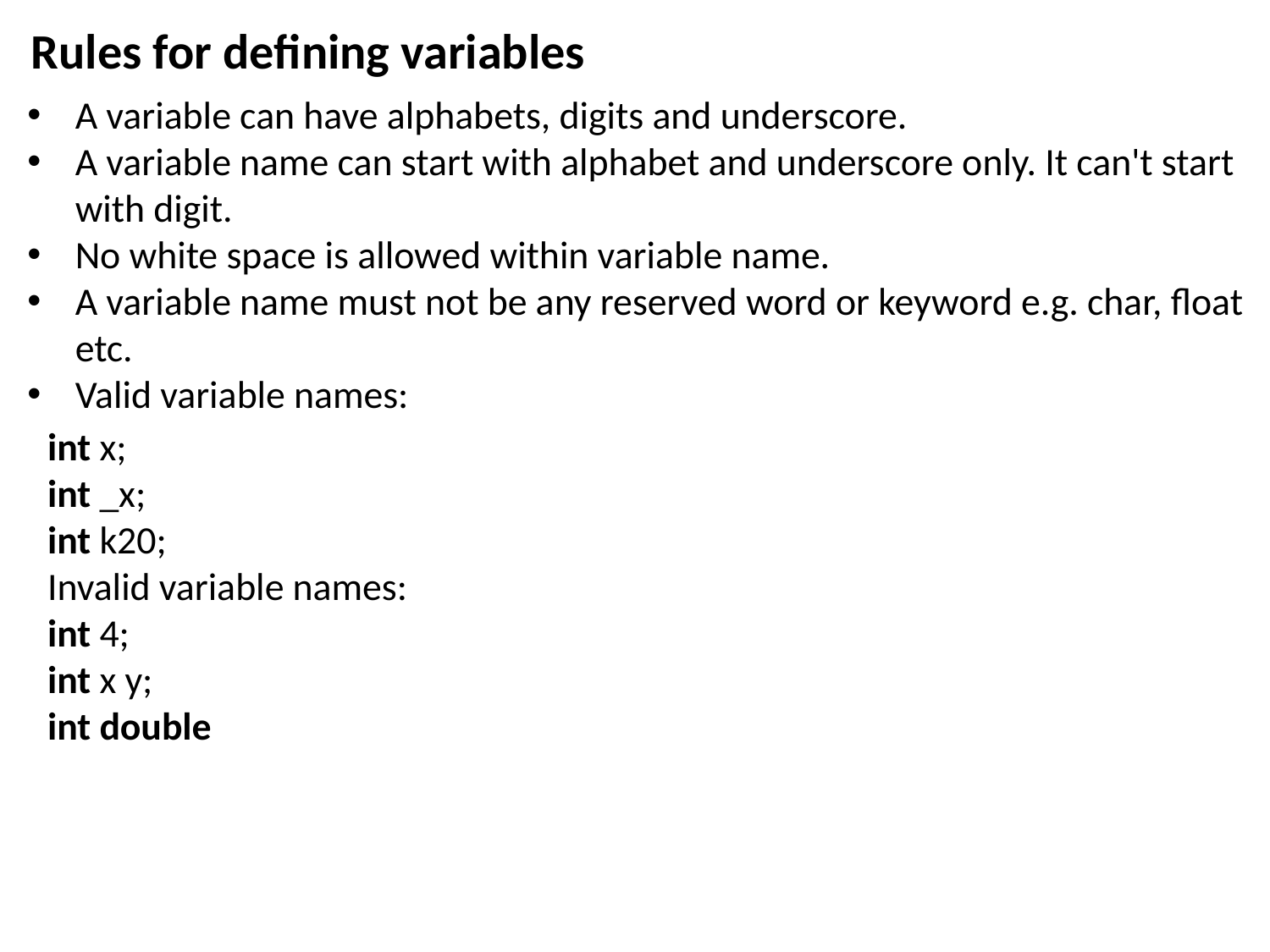

Rules for defining variables
A variable can have alphabets, digits and underscore.
A variable name can start with alphabet and underscore only. It can't start with digit.
No white space is allowed within variable name.
A variable name must not be any reserved word or keyword e.g. char, float etc.
Valid variable names:
int x;
int _x;
int k20;
Invalid variable names:
int 4;
int x y;
int double